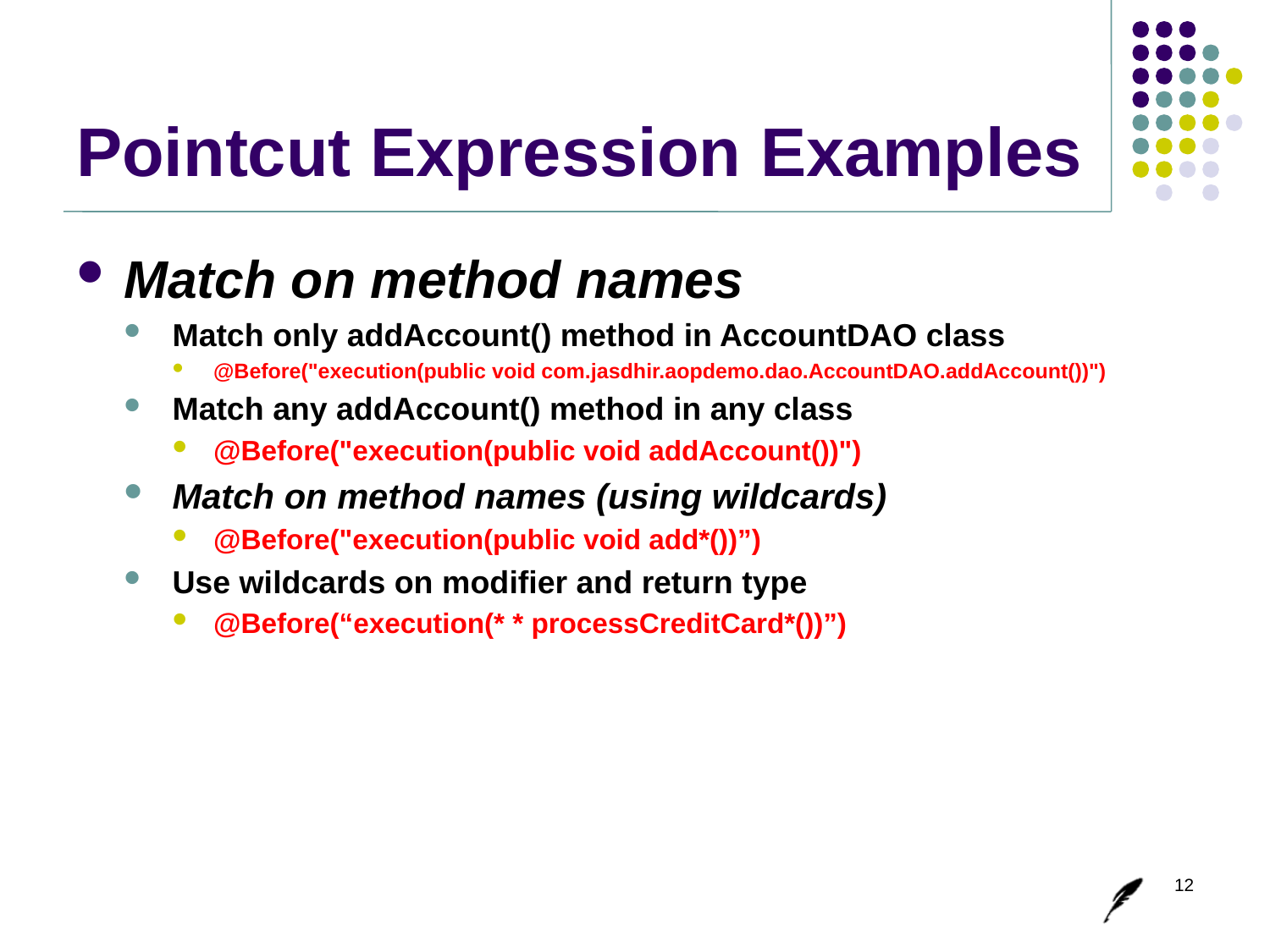

# Pointcut Expression Examples
Match on method names
Match only addAccount() method in AccountDAO class
@Before("execution(public void com.jasdhir.aopdemo.dao.AccountDAO.addAccount())")
Match any addAccount() method in any class
@Before("execution(public void addAccount())")
Match on method names (using wildcards)
@Before("execution(public void add*())”)
Use wildcards on modifier and return type
@Before(“execution(* * processCreditCard*())”)
12